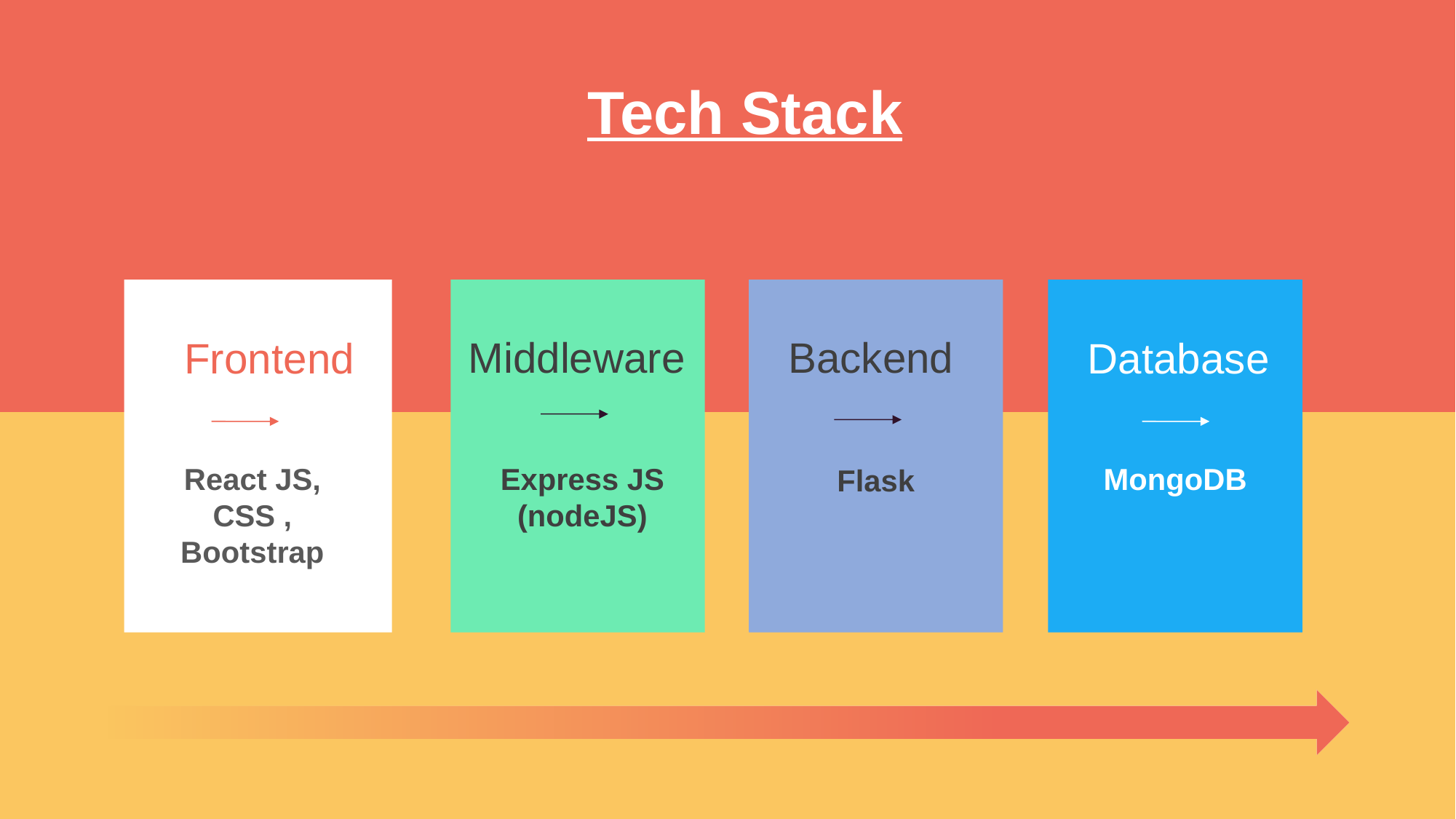

Tech Stack

Middleware
Backend
Frontend
Database

React JS, CSS ,
Bootstrap
MongoDB
Express JS
(nodeJS)
Flask